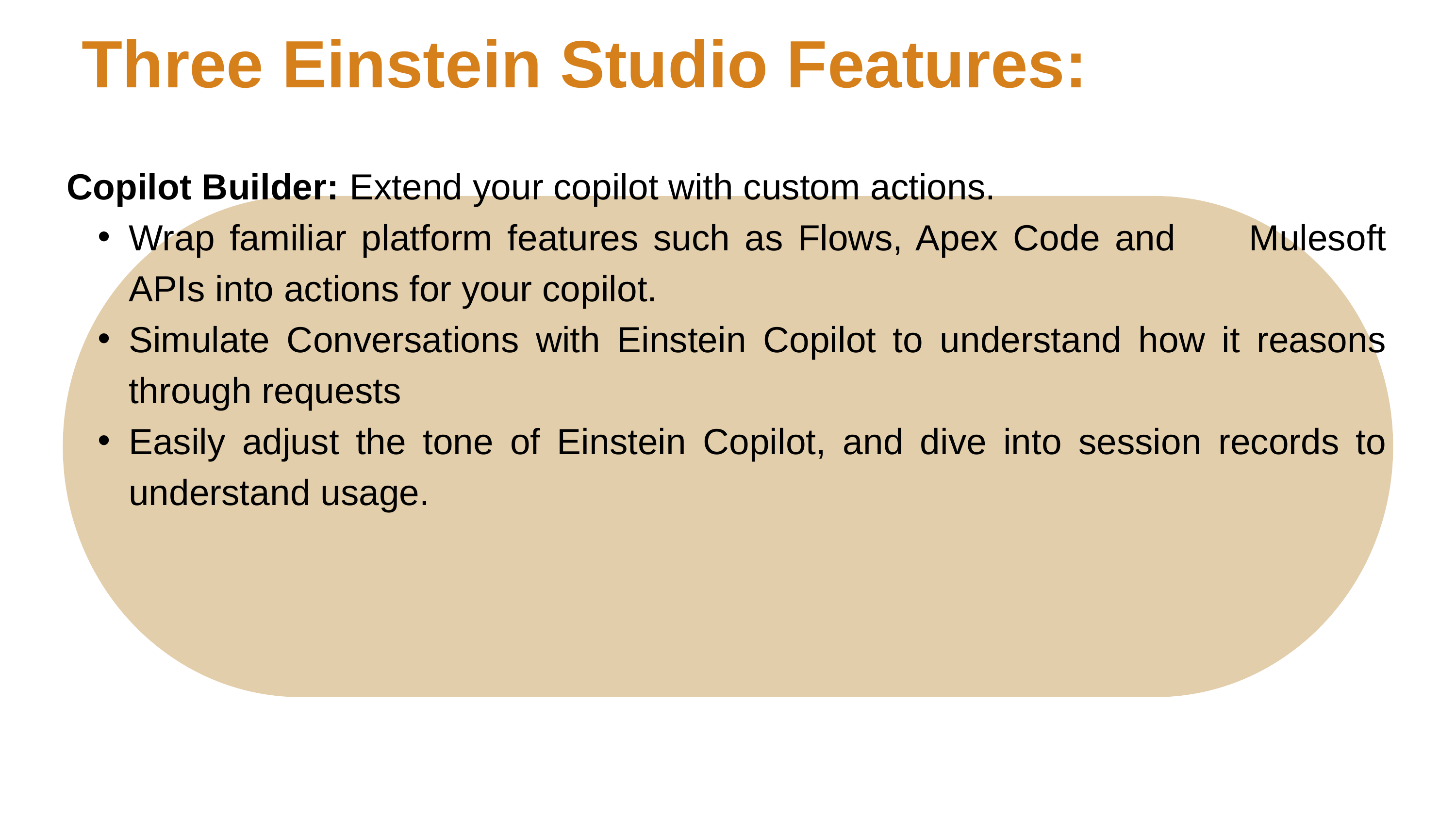

Three Einstein Studio Features:

Copilot Builder: Extend your copilot with custom actions.
Wrap familiar platform features such as Flows, Apex Code and     Mulesoft APIs into actions for your copilot.
Simulate Conversations with Einstein Copilot to understand how it reasons through requests
Easily adjust the tone of Einstein Copilot, and dive into session records to understand usage.